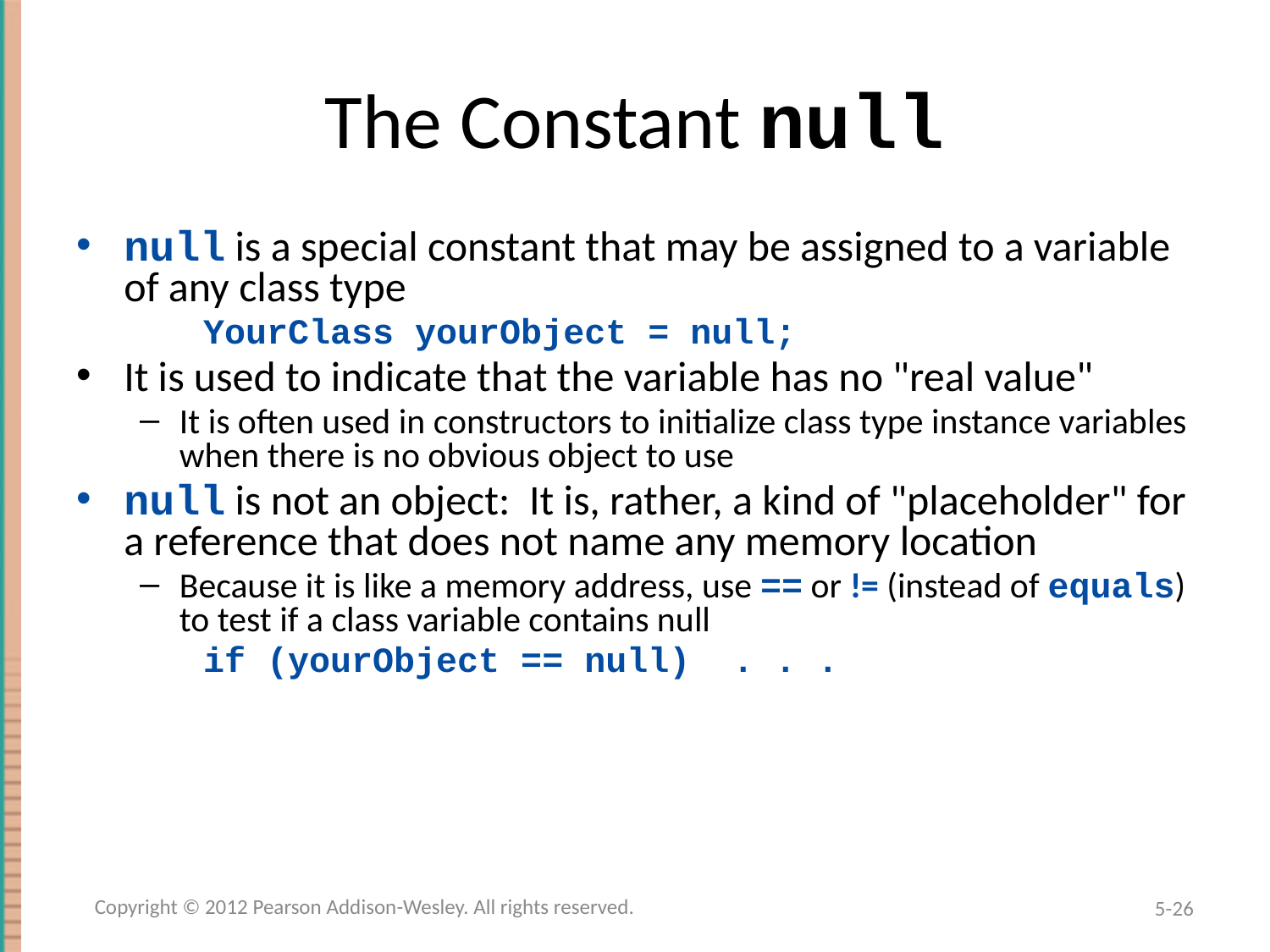

# The Constant null
null is a special constant that may be assigned to a variable of any class type
YourClass yourObject = null;
It is used to indicate that the variable has no "real value"
It is often used in constructors to initialize class type instance variables when there is no obvious object to use
null is not an object:  It is, rather, a kind of "placeholder" for a reference that does not name any memory location
Because it is like a memory address, use == or != (instead of equals) to test if a class variable contains null
if (yourObject == null)  . . .
Copyright © 2012 Pearson Addison-Wesley. All rights reserved.
5-26